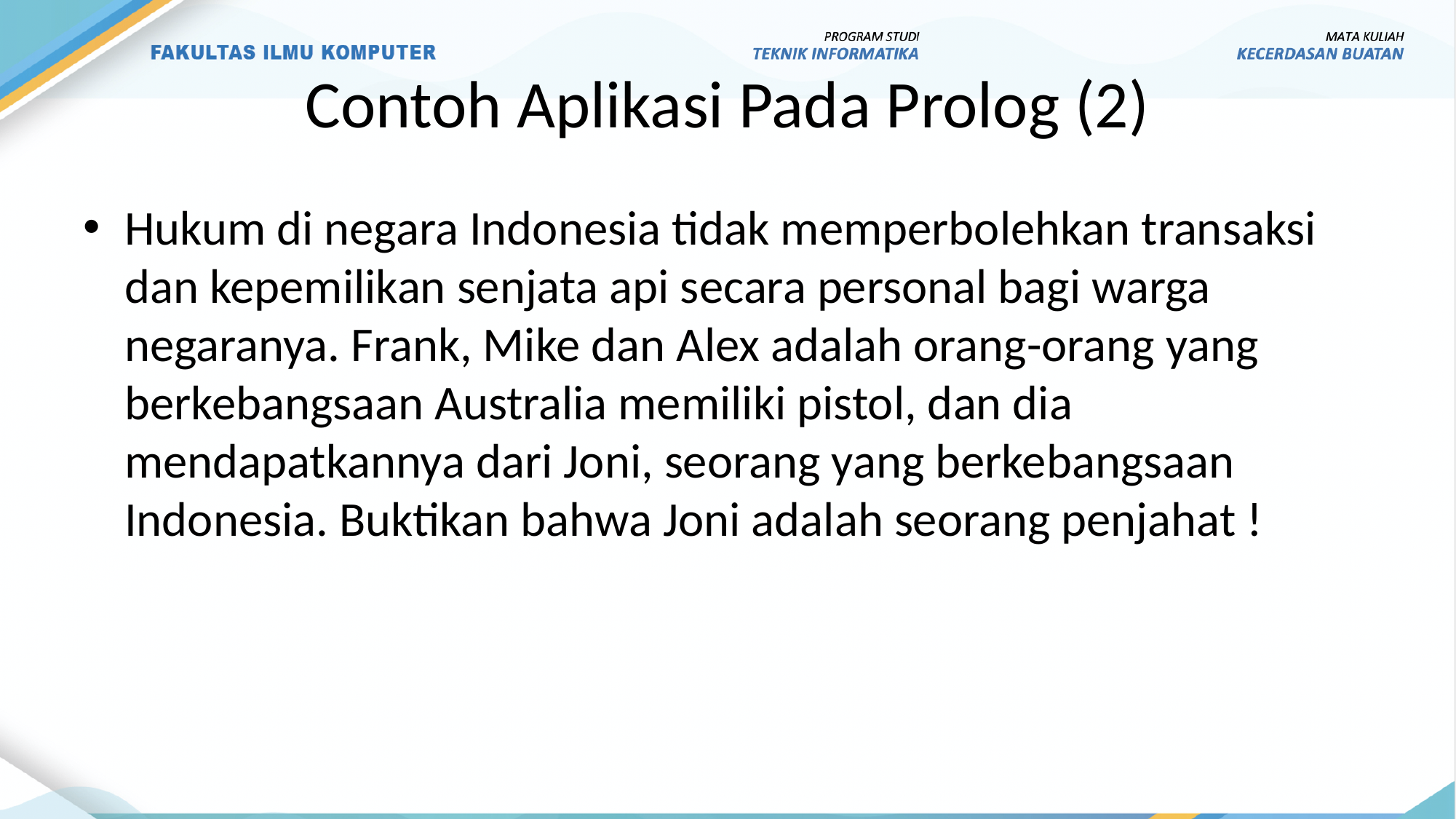

# Contoh Aplikasi Pada Prolog (2)
Hukum di negara Indonesia tidak memperbolehkan transaksi dan kepemilikan senjata api secara personal bagi warga negaranya. Frank, Mike dan Alex adalah orang-orang yang berkebangsaan Australia memiliki pistol, dan dia mendapatkannya dari Joni, seorang yang berkebangsaan Indonesia. Buktikan bahwa Joni adalah seorang penjahat !